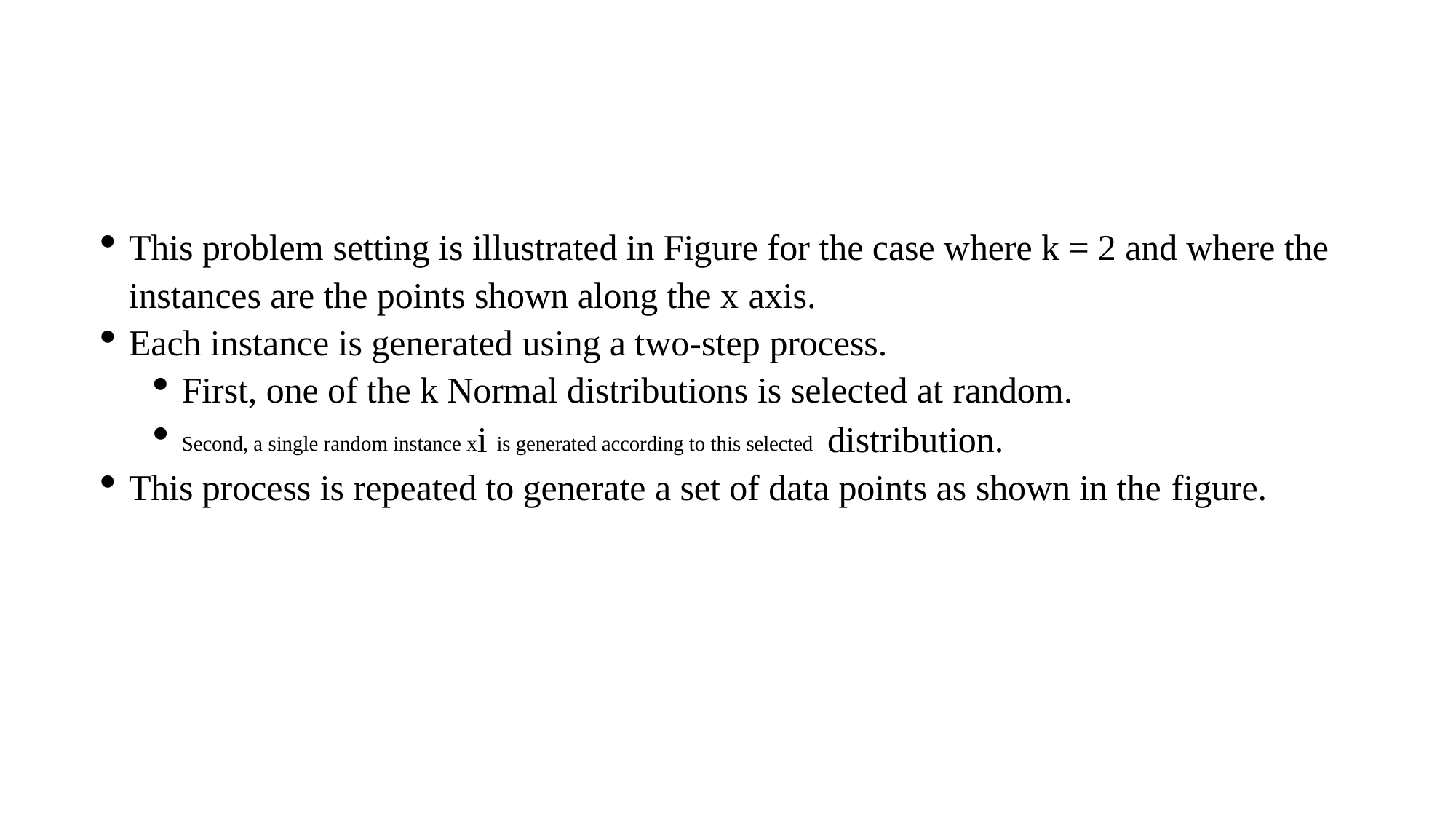

This problem setting is illustrated in Figure for the case where k = 2 and where the  instances are the points shown along the x axis.
Each instance is generated using a two-step process.
First, one of the k Normal distributions is selected at random.
Second, a single random instance xi is generated according to this selected  distribution.
This process is repeated to generate a set of data points as shown in the figure.